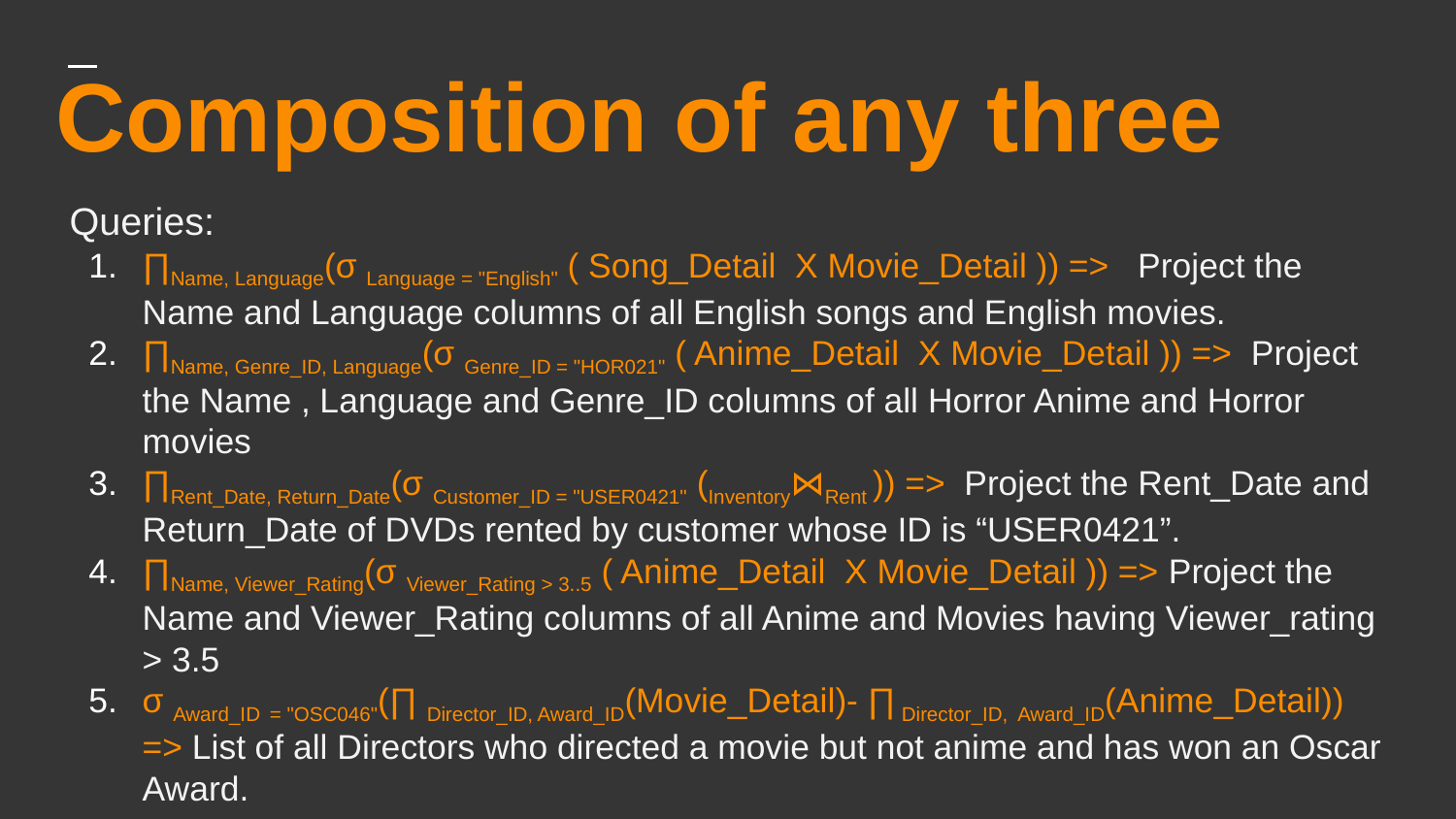

# Composition of any three

Queries:
∏Name, Language(σ Language = "English" ( Song_Detail  X Movie_Detail )) =>   Project the Name and Language columns of all English songs and English movies.
∏Name, Genre_ID, Language(σ Genre_ID = "HOR021" ( Anime_Detail  X Movie_Detail )) =>  Project the Name , Language and Genre_ID columns of all Horror Anime and Horror movies
∏Rent_Date, Return_Date(σ Customer_ID = "USER0421" (Inventory⋈Rent )) =>  Project the Rent_Date and Return_Date of DVDs rented by customer whose ID is “USER0421”.
∏Name, Viewer_Rating(σ Viewer_Rating > 3..5 ( Anime_Detail  X Movie_Detail )) => Project the Name and Viewer_Rating columns of all Anime and Movies having Viewer_rating > 3.5
σ Award_ID = "OSC046"(∏ Director_ID, Award_ID(Movie_Detail)- ∏ Director_ID, Award_ID(Anime_Detail)) => List of all Directors who directed a movie but not anime and has won an Oscar Award.